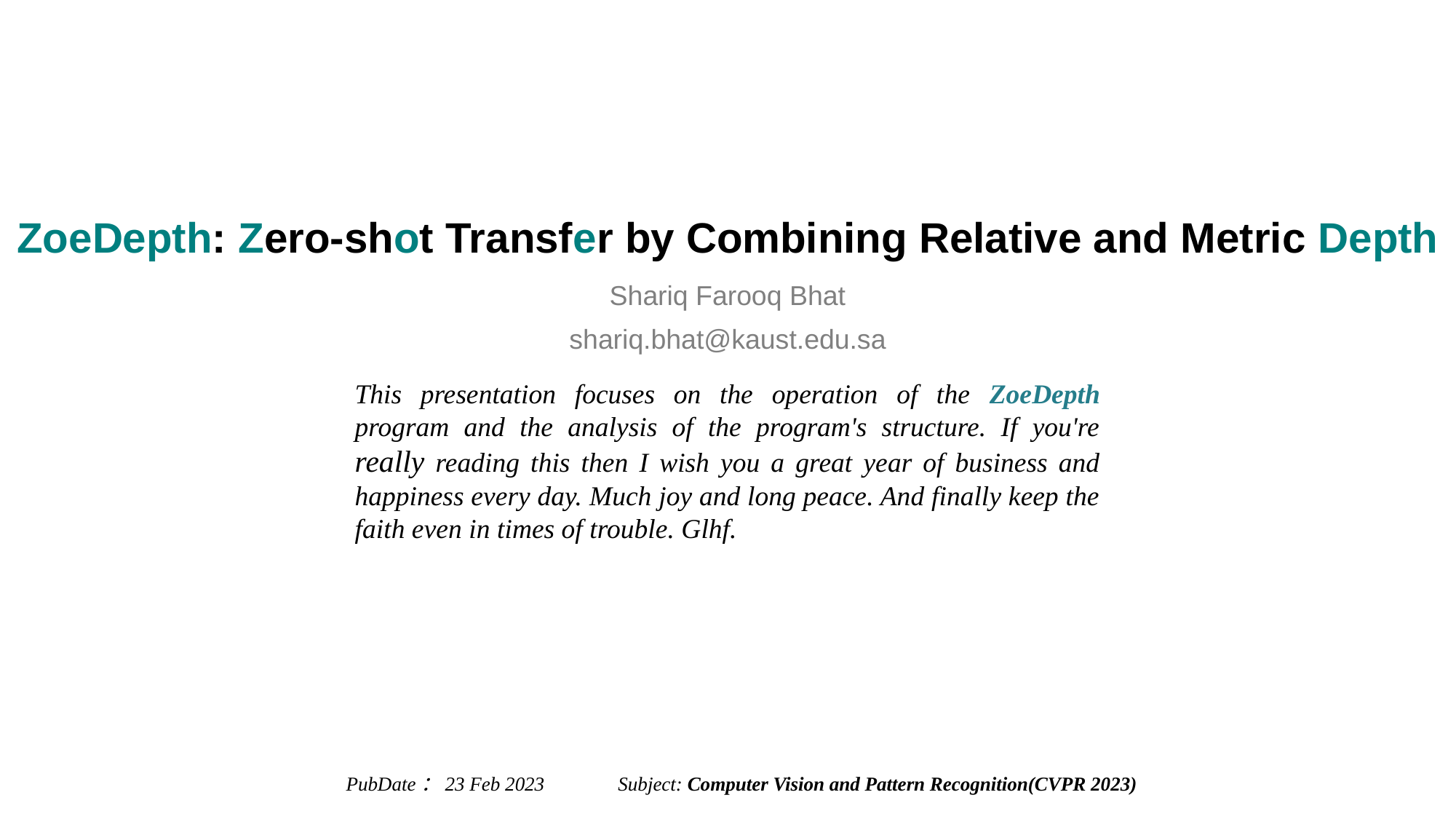

ZoeDepth: Zero-shot Transfer by Combining Relative and Metric Depth
Shariq Farooq Bhat
shariq.bhat@kaust.edu.sa
This presentation focuses on the operation of the ZoeDepth program and the analysis of the program's structure. If you're really reading this then I wish you a great year of business and happiness every day. Much joy and long peace. And finally keep the faith even in times of trouble. Glhf.
        PubDate：23 Feb 2023               Subject: Computer Vision and Pattern Recognition(CVPR 2023)